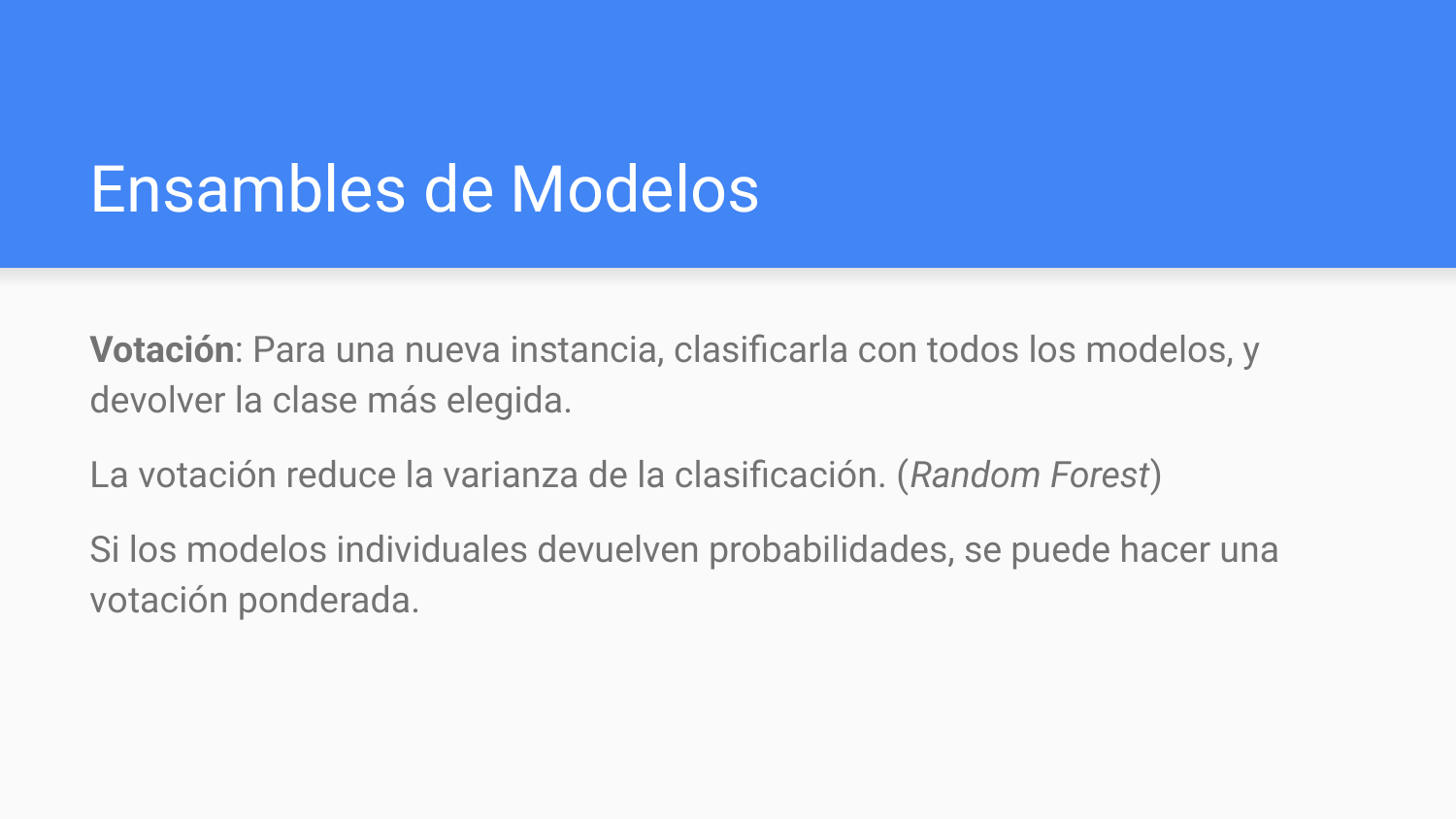

# Ensambles de Modelos
Votación: Para una nueva instancia, clasificarla con todos los modelos, y devolver la clase más elegida.
La votación reduce la varianza de la clasificación. (Random Forest)
Si los modelos individuales devuelven probabilidades, se puede hacer una votación ponderada.